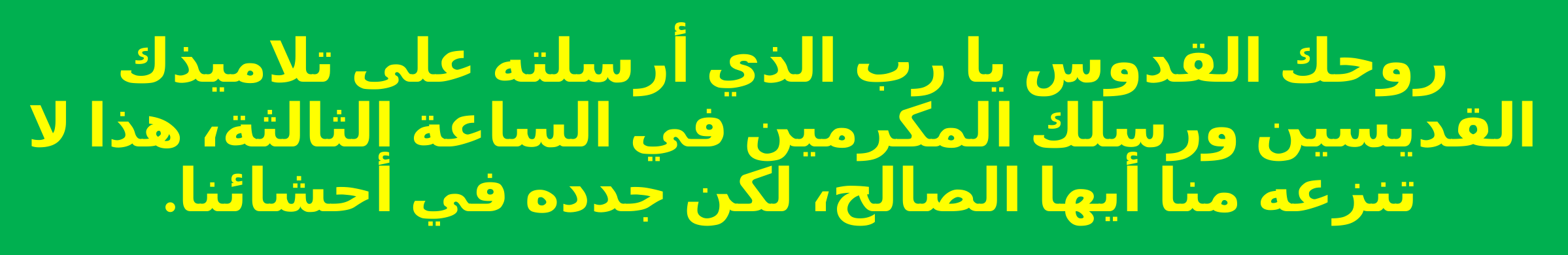

روحك القدوس يا رب الذي أرسلته على تلاميذك القديسين ورسلك المكرمين في الساعة الثالثة، هذا لا تنزعه منا أيها الصالح، لكن جدده في أحشائنا.